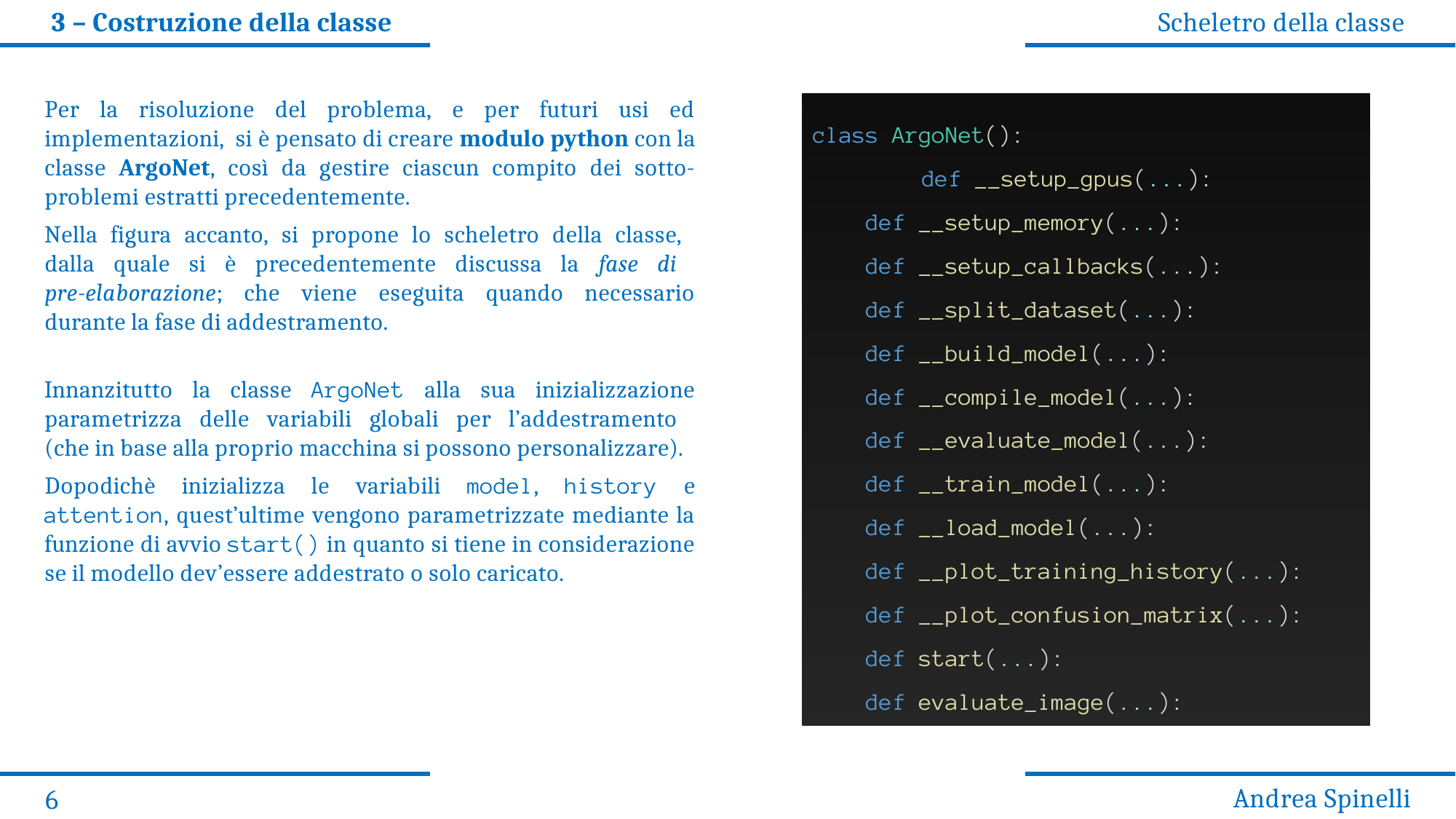

3 – Costruzione della classe
Scheletro della classe
Per la risoluzione del problema, e per futuri usi ed implementazioni,  si è pensato di creare modulo python con la classe ArgoNet, così da gestire ciascun compito dei sotto-problemi estratti precedentemente.
Nella figura accanto, si propone lo scheletro della classe,
dalla quale si è precedentemente discussa la fase di
pre-elaborazione; che viene eseguita quando necessario durante la fase di addestramento.
Innanzitutto la classe ArgoNet alla sua inizializzazione parametrizza delle variabili globali per l’addestramento
(che in base alla proprio macchina si possono personalizzare).
Dopodichè inizializza le variabili model, history e attention, quest’ultime vengono parametrizzate mediante la funzione di avvio start() in quanto si tiene in considerazione se il modello dev’essere addestrato o solo caricato.
class ArgoNet():
	def __setup_gpus(...):
    def __setup_memory(...):
    def __setup_callbacks(...):
    def __split_dataset(...):
    def __build_model(...):
    def __compile_model(...):
    def __evaluate_model(...):
    def __train_model(...):
    def __load_model(...):
    def __plot_training_history(...):
    def __plot_confusion_matrix(...):
    def start(...):
    def evaluate_image(...):
Andrea Spinelli
6